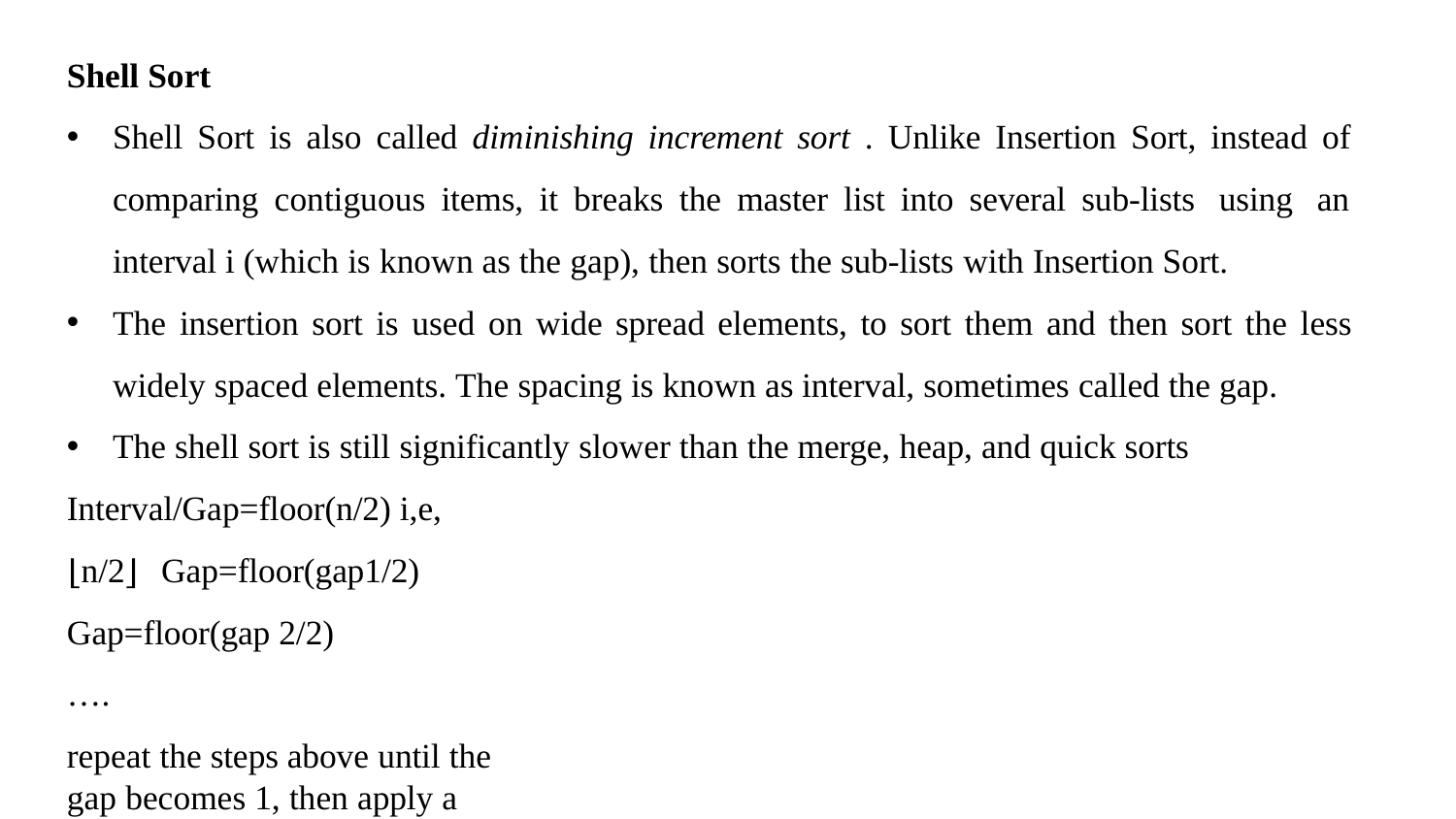

Shell Sort
Shell Sort is also called diminishing increment sort . Unlike Insertion Sort, instead of  comparing contiguous items, it breaks the master list into several sub-lists using an  interval i (which is known as the gap), then sorts the sub-lists with Insertion Sort.
The insertion sort is used on wide spread elements, to sort them and then sort the less  widely spaced elements. The spacing is known as interval, sometimes called the gap.
The shell sort is still significantly slower than the merge, heap, and quick sorts
Interval/Gap=floor(n/2) i,e, ⌊n/2⌋  Gap=floor(gap1/2)  Gap=floor(gap 2/2)
….
repeat the steps above until the gap becomes 1, then apply a standard insertion Sort.